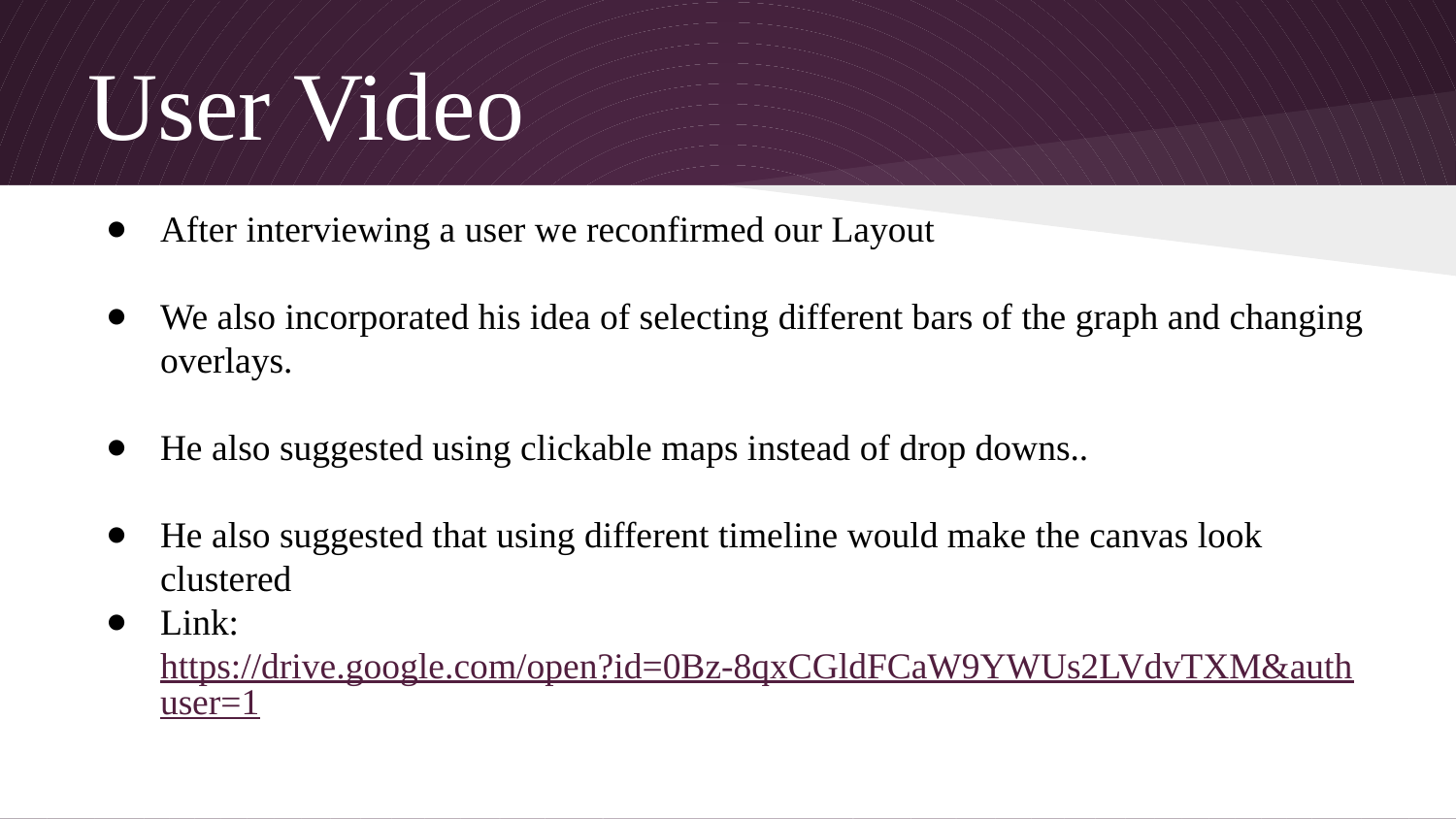

# User Video
After interviewing a user we reconfirmed our Layout

We also incorporated his idea of selecting different bars of the graph and changing overlays.

He also suggested using clickable maps instead of drop downs..

He also suggested that using different timeline would make the canvas look clustered
Link: https://drive.google.com/open?id=0Bz-8qxCGldFCaW9YWUs2LVdvTXM&authuser=1